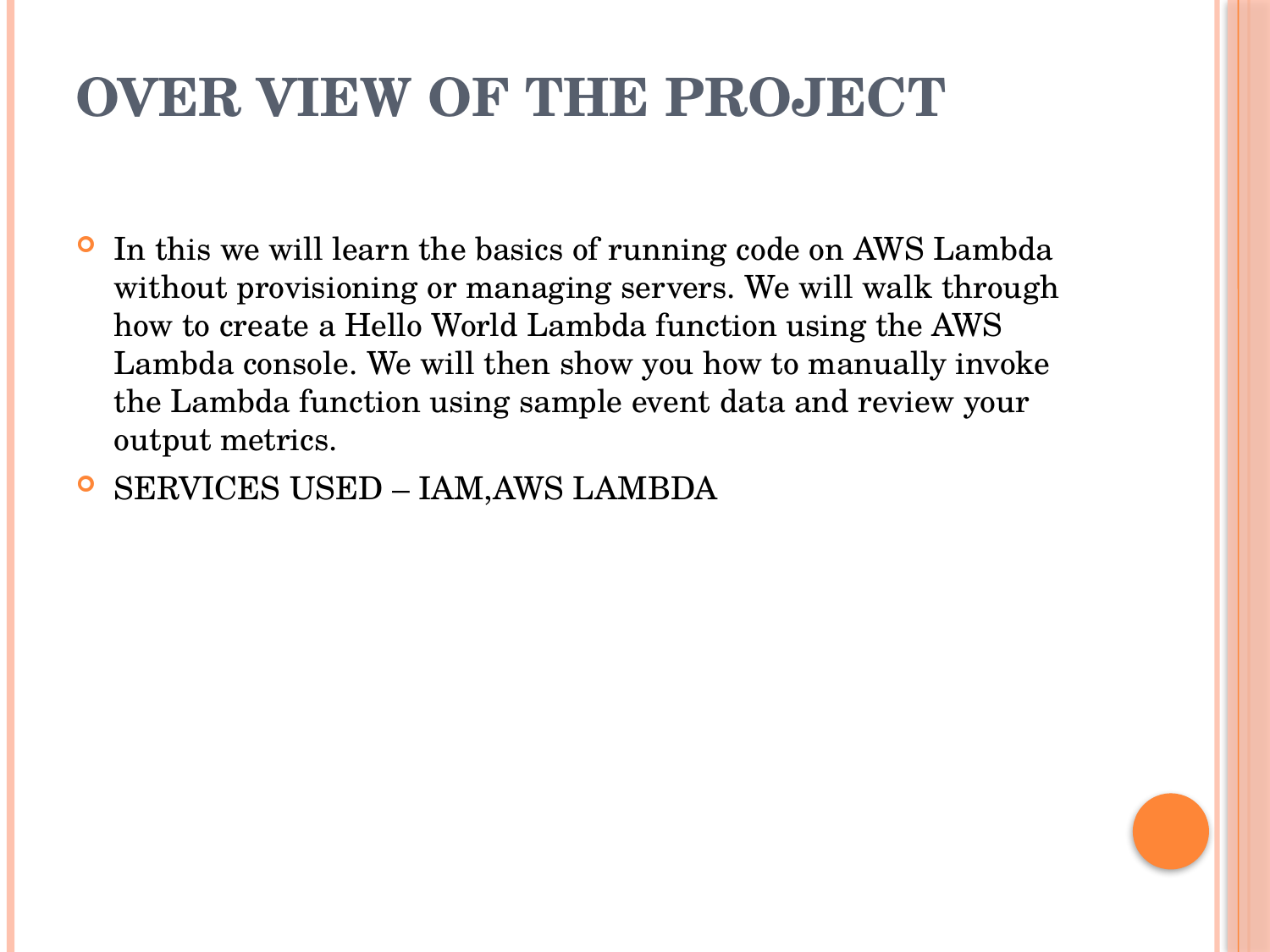

# OVER VIEW OF THE PROJECT
In this we will learn the basics of running code on AWS Lambda without provisioning or managing servers. We will walk through how to create a Hello World Lambda function using the AWS Lambda console. We will then show you how to manually invoke the Lambda function using sample event data and review your output metrics.
SERVICES USED – IAM,AWS LAMBDA